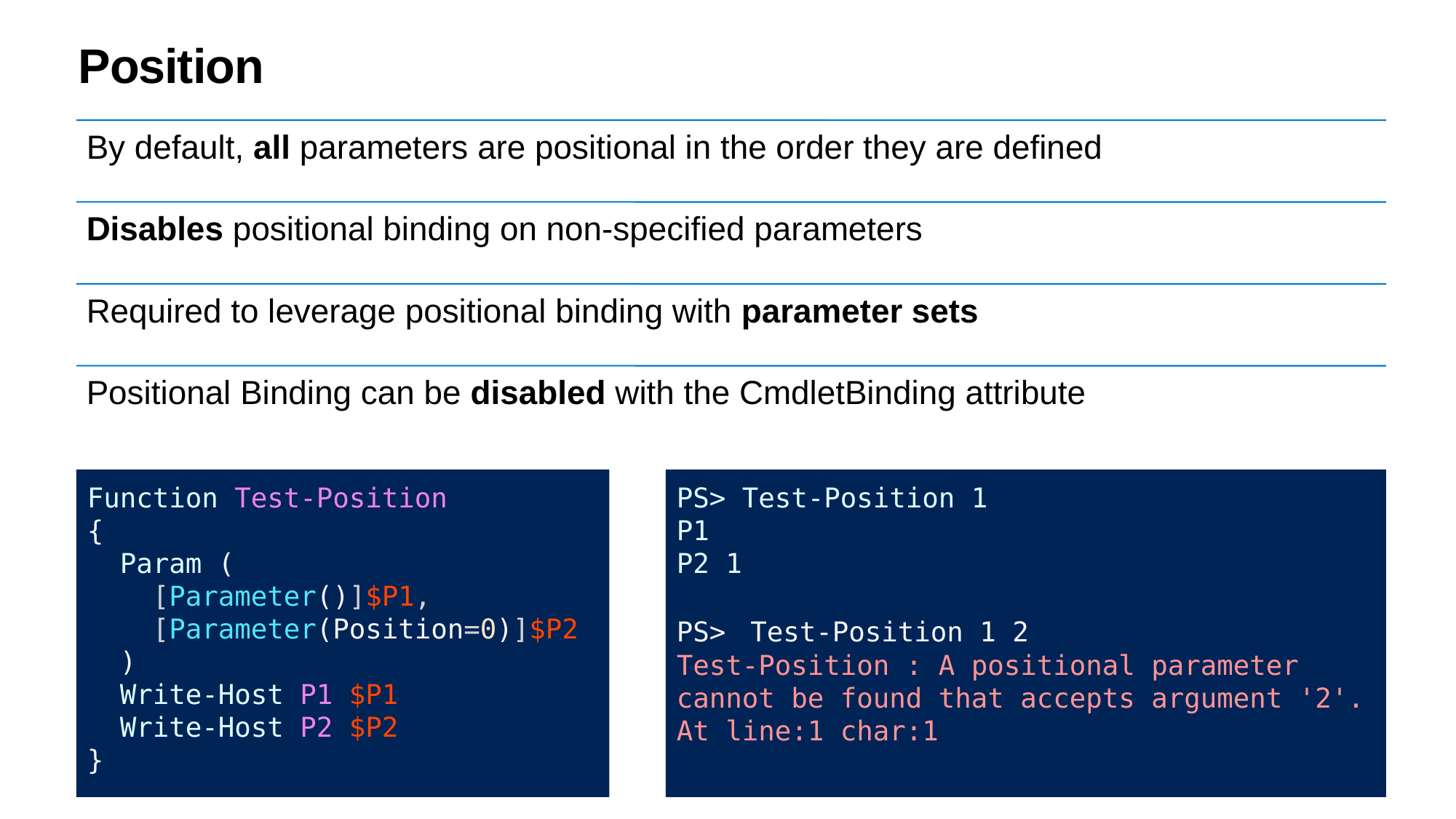

# Position
By default, all parameters are positional in the order they are defined
Disables positional binding on non-specified parameters
Required to leverage positional binding with parameter sets
Positional Binding can be disabled with the CmdletBinding attribute
Function Test-Position
{
  Param (
    [Parameter()]$P1,
    [Parameter(Position=0)]$P2
  )
  Write-Host P1 $P1
  Write-Host P2 $P2
}
PS> Test-Position 1
P1
P2 1

PS>  Test-Position 1 2
Test-Position : A positional parameter cannot be found that accepts argument '2'.
At line:1 char:1